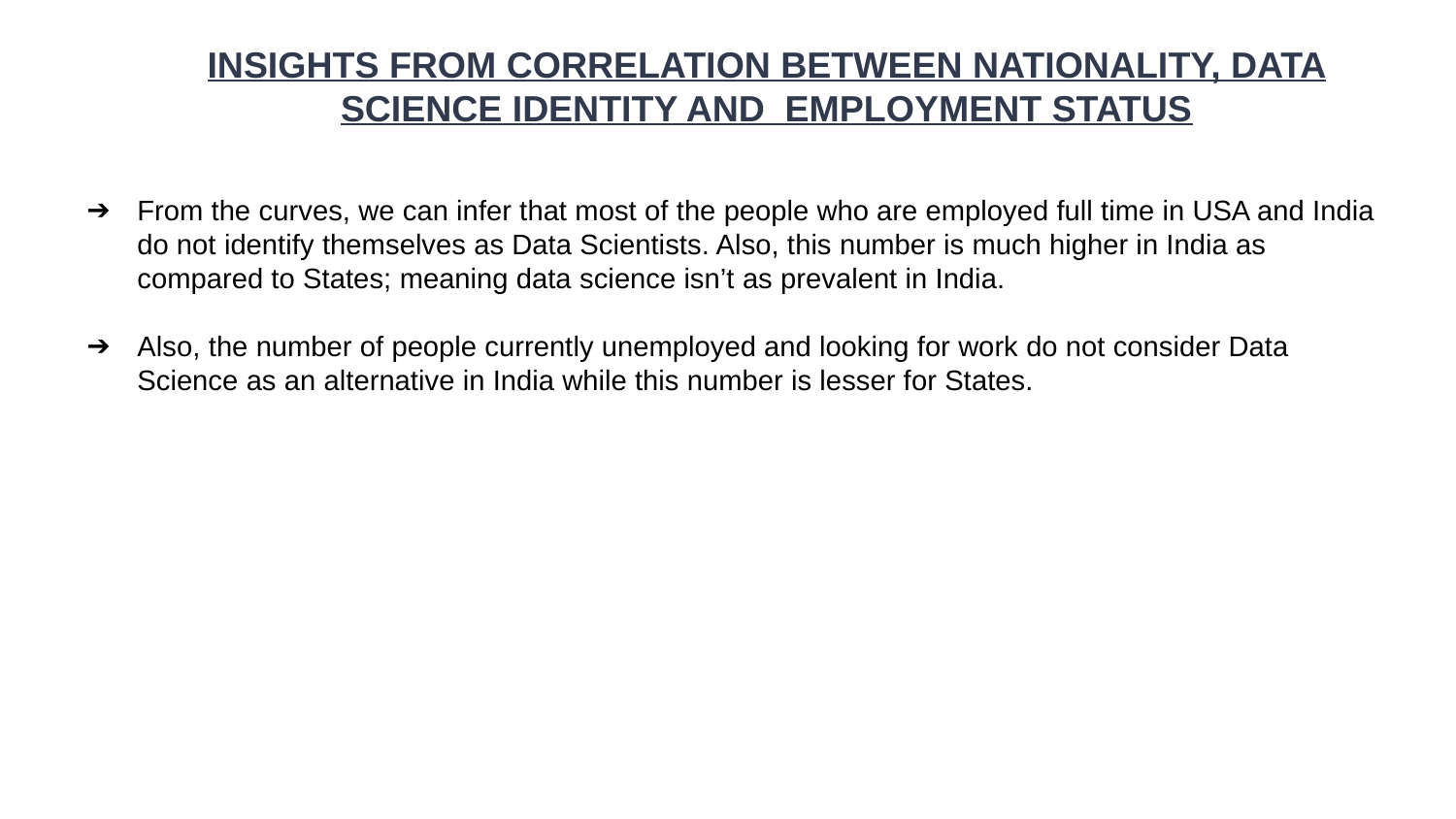

INSIGHTS FROM CORRELATION BETWEEN NATIONALITY, DATA SCIENCE IDENTITY AND  EMPLOYMENT STATUS
From the curves, we can infer that most of the people who are employed full time in USA and India do not identify themselves as Data Scientists. Also, this number is much higher in India as compared to States; meaning data science isn’t as prevalent in India.

Also, the number of people currently unemployed and looking for work do not consider Data Science as an alternative in India while this number is lesser for States.